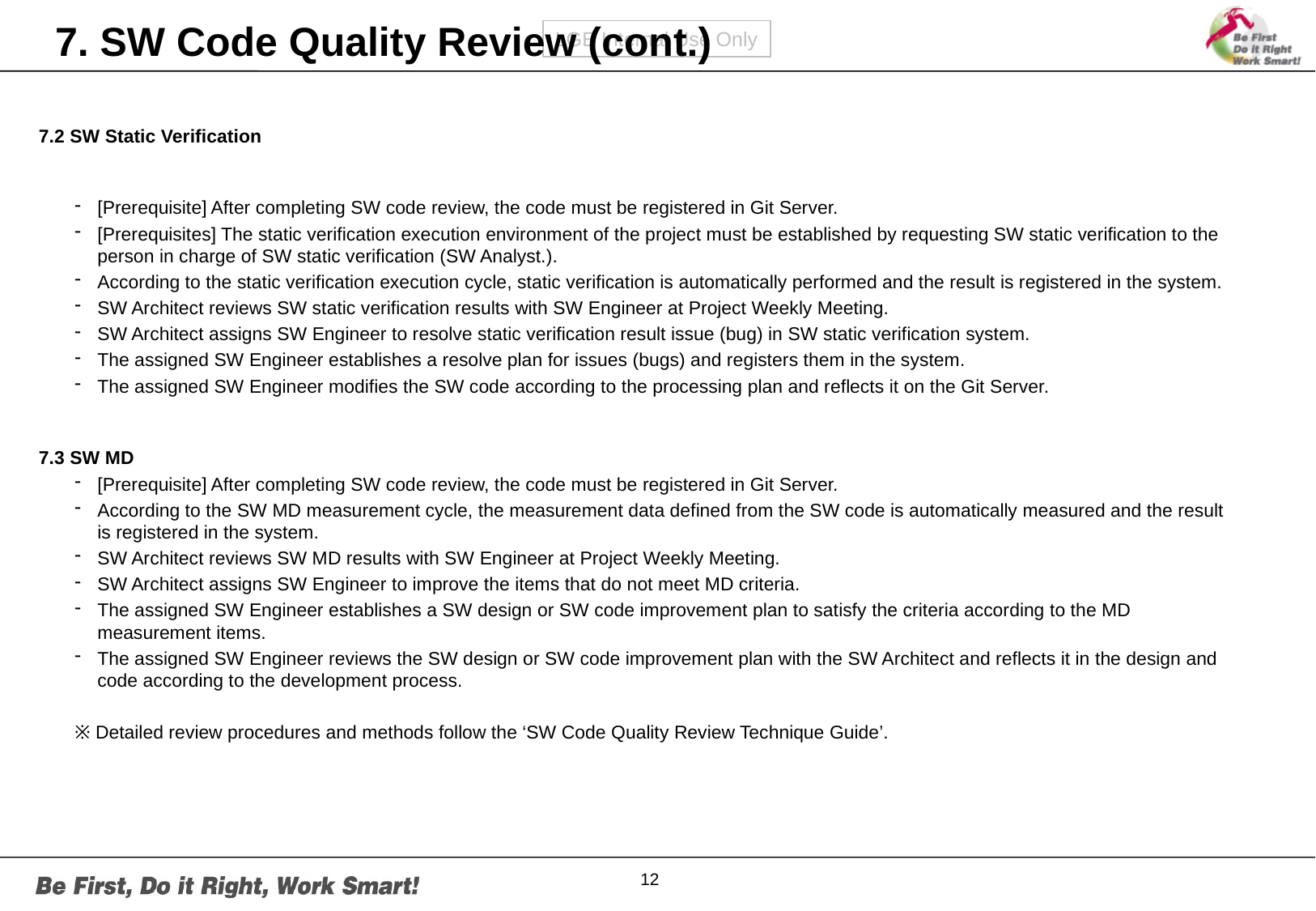

# 7. SW Code Quality Review (cont.)

7.2 SW Static Verification

[Prerequisite] After completing SW code review, the code must be registered in Git Server.
[Prerequisites] The static verification execution environment of the project must be established by requesting SW static verification to the person in charge of SW static verification (SW Analyst.).
According to the static verification execution cycle, static verification is automatically performed and the result is registered in the system.
SW Architect reviews SW static verification results with SW Engineer at Project Weekly Meeting.
SW Architect assigns SW Engineer to resolve static verification result issue (bug) in SW static verification system.
The assigned SW Engineer establishes a resolve plan for issues (bugs) and registers them in the system.
The assigned SW Engineer modifies the SW code according to the processing plan and reflects it on the Git Server.

7.3 SW MD
[Prerequisite] After completing SW code review, the code must be registered in Git Server.
According to the SW MD measurement cycle, the measurement data defined from the SW code is automatically measured and the result is registered in the system.
SW Architect reviews SW MD results with SW Engineer at Project Weekly Meeting.
SW Architect assigns SW Engineer to improve the items that do not meet MD criteria.
The assigned SW Engineer establishes a SW design or SW code improvement plan to satisfy the criteria according to the MD measurement items.
The assigned SW Engineer reviews the SW design or SW code improvement plan with the SW Architect and reflects it in the design and code according to the development process.

※ Detailed review procedures and methods follow the ‘SW Code Quality Review Technique Guide’.

12